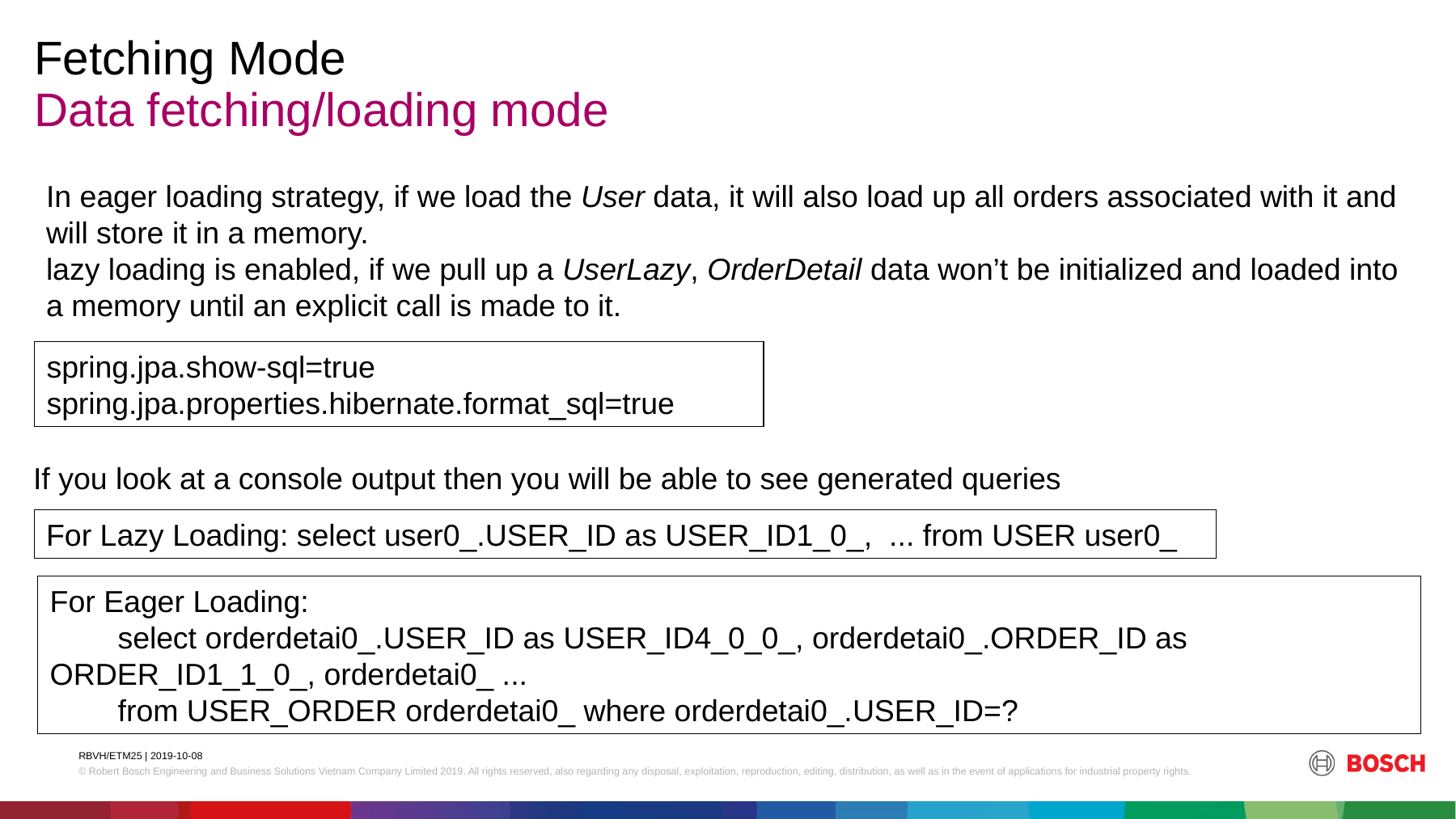

Fetching Mode

# Data fetching/loading mode
In eager loading strategy, if we load the User data, it will also load up all orders associated with it and will store it in a memory.
lazy loading is enabled, if we pull up a UserLazy, OrderDetail data won’t be initialized and loaded into a memory until an explicit call is made to it.
spring.jpa.show-sql=true
spring.jpa.properties.hibernate.format_sql=true
If you look at a console output then you will be able to see generated queries
For Lazy Loading: select user0_.USER_ID as USER_ID1_0_,  ... from USER user0_
For Eager Loading:
        select orderdetai0_.USER_ID as USER_ID4_0_0_, orderdetai0_.ORDER_ID as ORDER_ID1_1_0_, orderdetai0_ ...
        from USER_ORDER orderdetai0_ where orderdetai0_.USER_ID=?